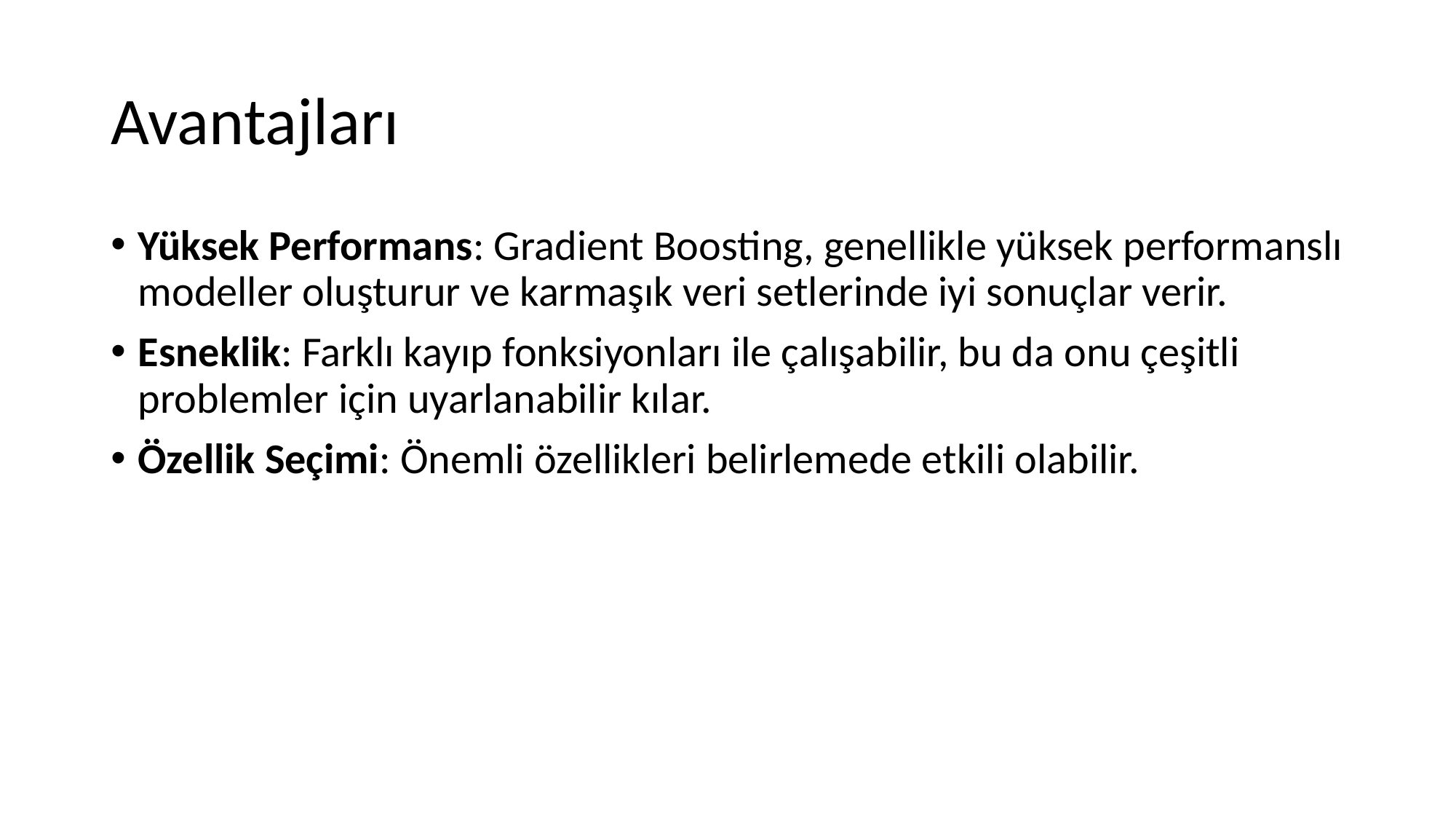

# Avantajları
Yüksek Performans: Gradient Boosting, genellikle yüksek performanslı modeller oluşturur ve karmaşık veri setlerinde iyi sonuçlar verir.
Esneklik: Farklı kayıp fonksiyonları ile çalışabilir, bu da onu çeşitli problemler için uyarlanabilir kılar.
Özellik Seçimi: Önemli özellikleri belirlemede etkili olabilir.